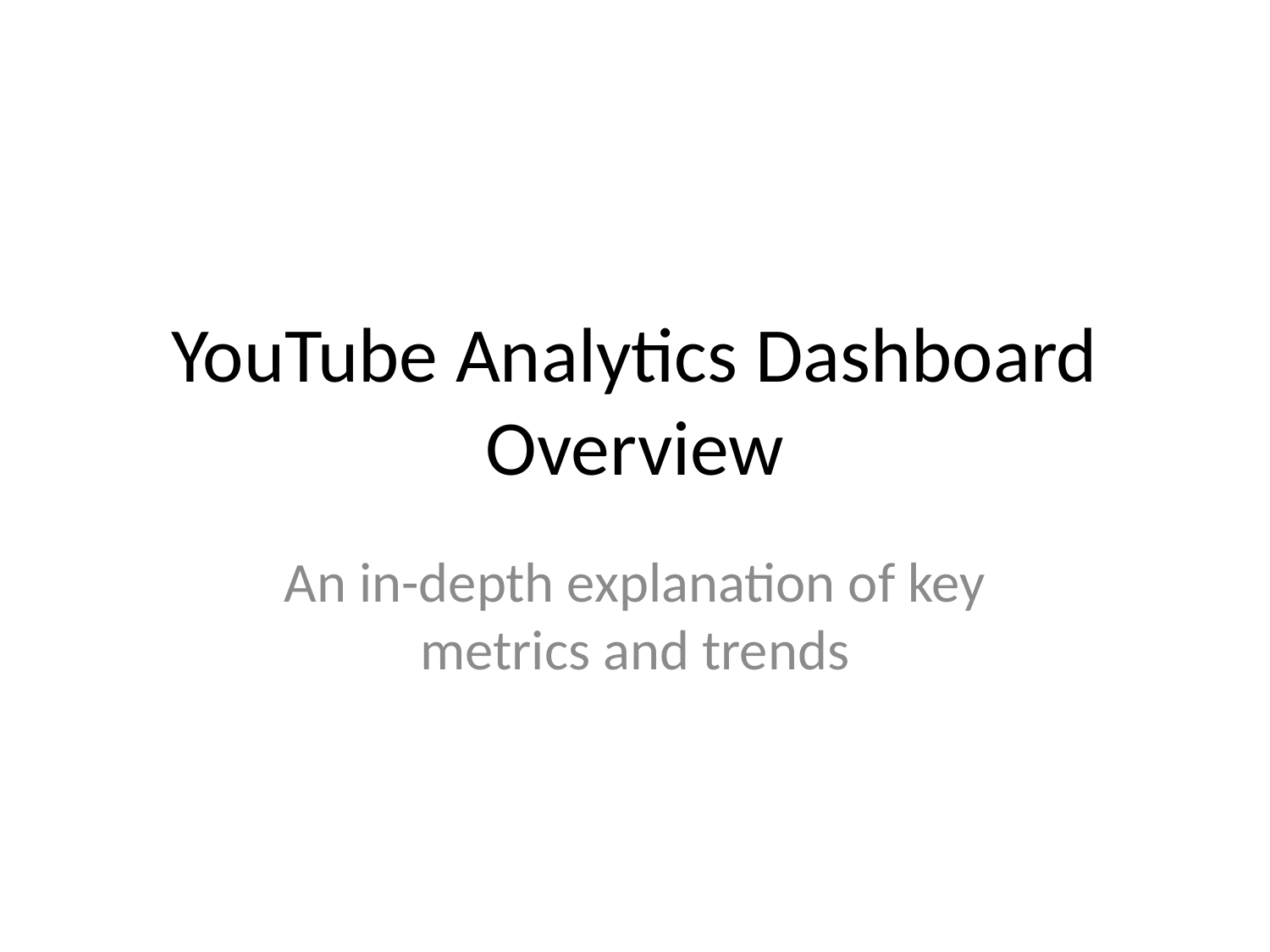

# YouTube Analytics Dashboard Overview
An in-depth explanation of key metrics and trends